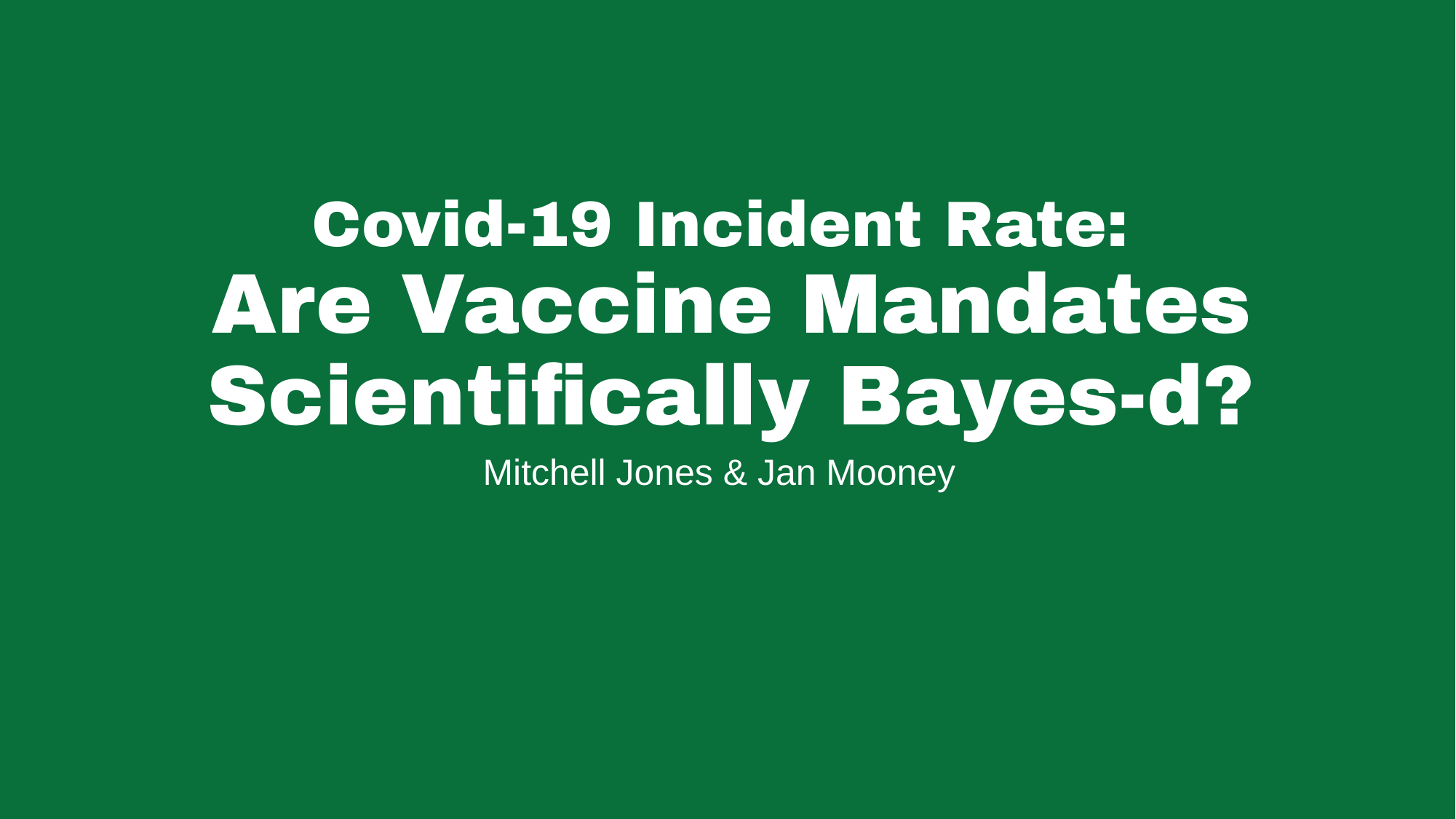

# Covid-19 Incident Rate:
Are Vaccine Mandates Scientifically Bayes-d?
Mitchell Jones & Jan Mooney